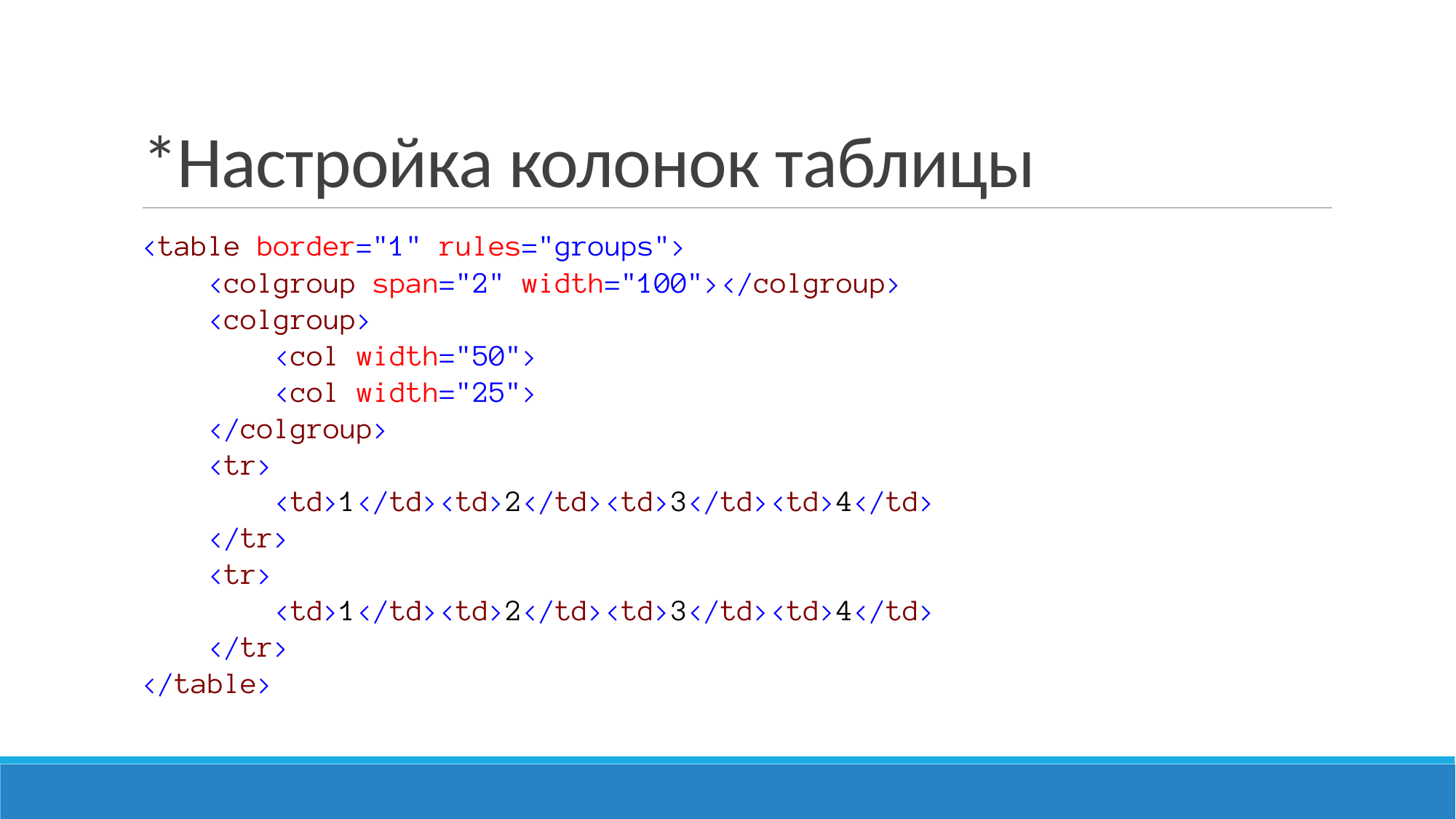

# *Настройка колонок таблицы
<table border="1" rules="groups">
    <colgroup span="2" width="100"></colgroup>
    <colgroup>
        <col width="50">
        <col width="25">
    </colgroup>
    <tr>
        <td>1</td><td>2</td><td>3</td><td>4</td>
    </tr>
    <tr>
        <td>1</td><td>2</td><td>3</td><td>4</td>
    </tr>
</table>